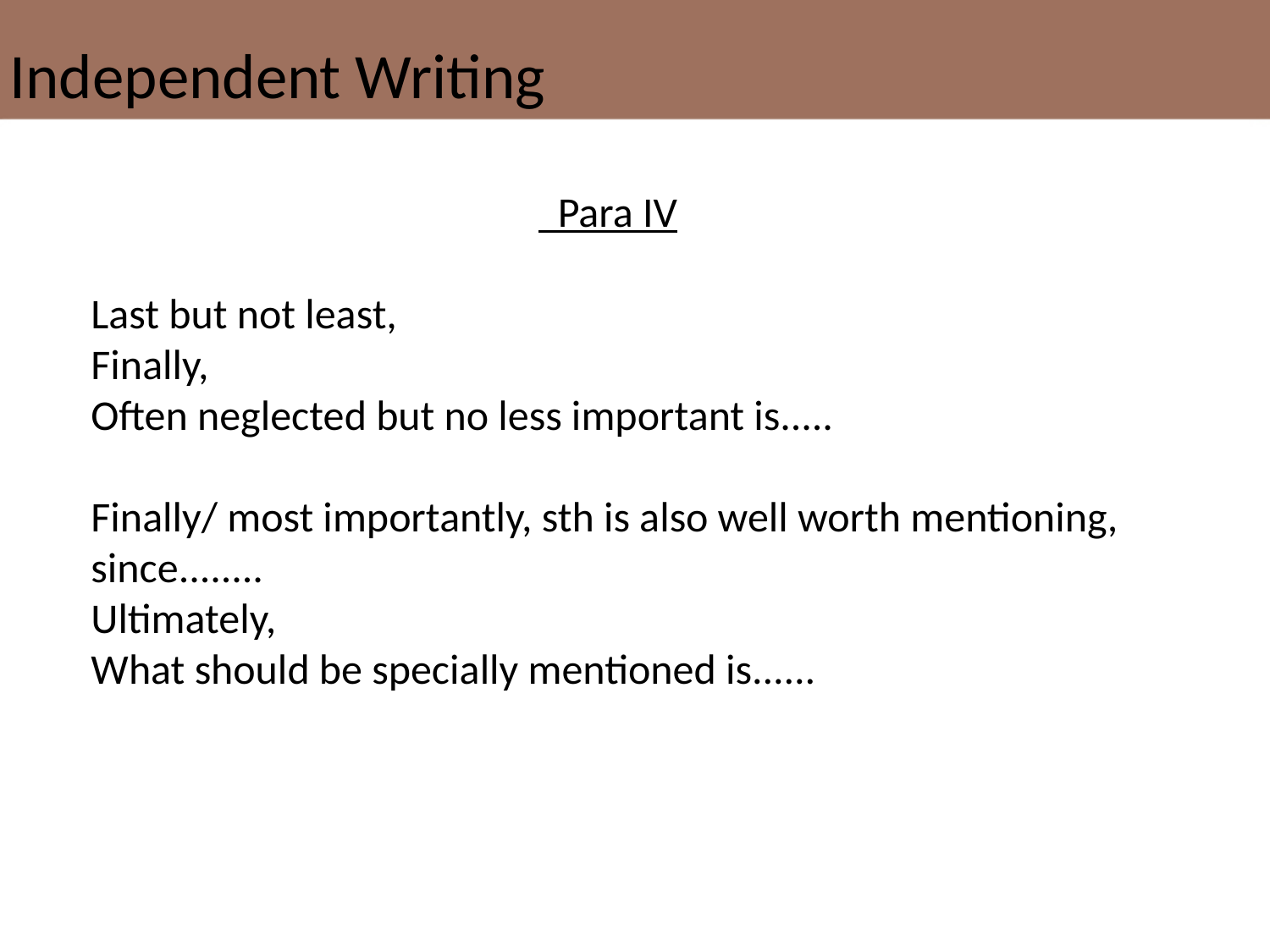

Independent Writing
                                                 Para IV

Last but not least, Finally,Often neglected but no less important is..... Finally/ most importantly, sth is also well worth mentioning, since........Ultimately, What should be specially mentioned is......